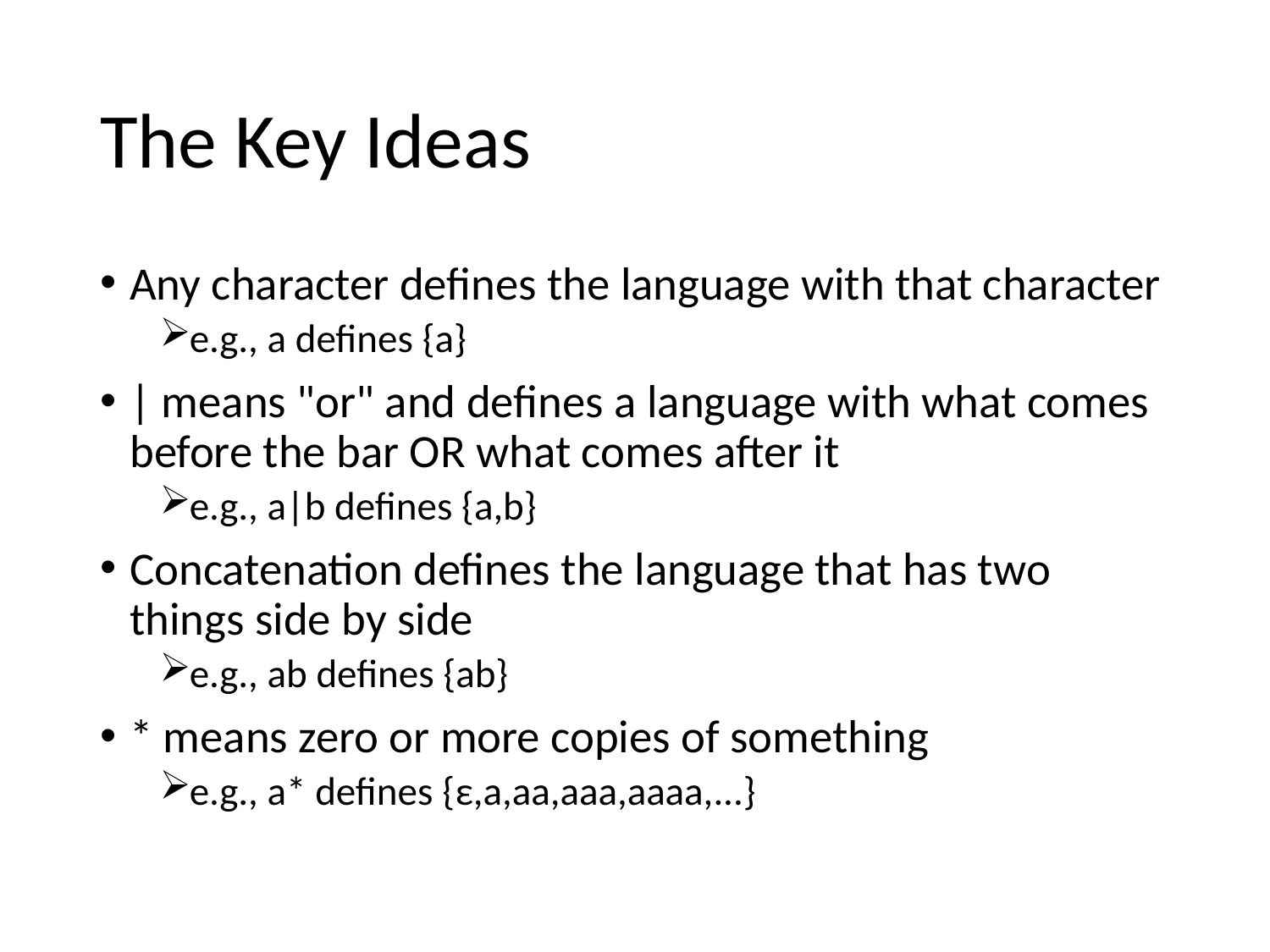

# The Key Ideas
Any character defines the language with that character
e.g., a defines {a}
| means "or" and defines a language with what comes before the bar OR what comes after it
e.g., a|b defines {a,b}
Concatenation defines the language that has two things side by side
e.g., ab defines {ab}
* means zero or more copies of something
e.g., a* defines {ε,a,aa,aaa,aaaa,...}